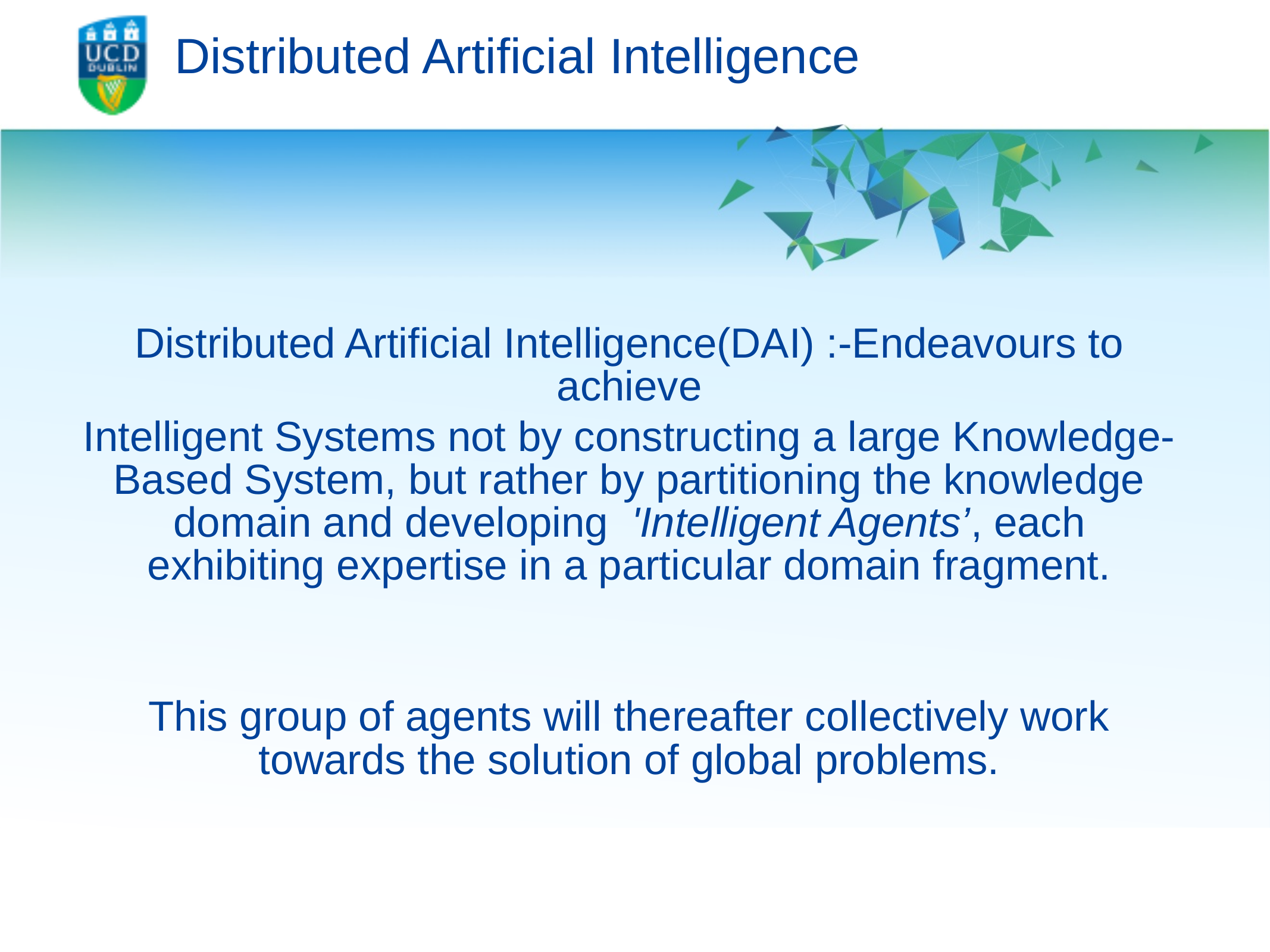

# Distributed Artificial Intelligence
Distributed Artificial Intelligence(DAI) :-Endeavours to achieve
Intelligent Systems not by constructing a large Knowledge-Based System, but rather by partitioning the knowledge domain and developing  'Intelligent Agents’, each exhibiting expertise in a particular domain fragment.

This group of agents will thereafter collectively work towards the solution of global problems.